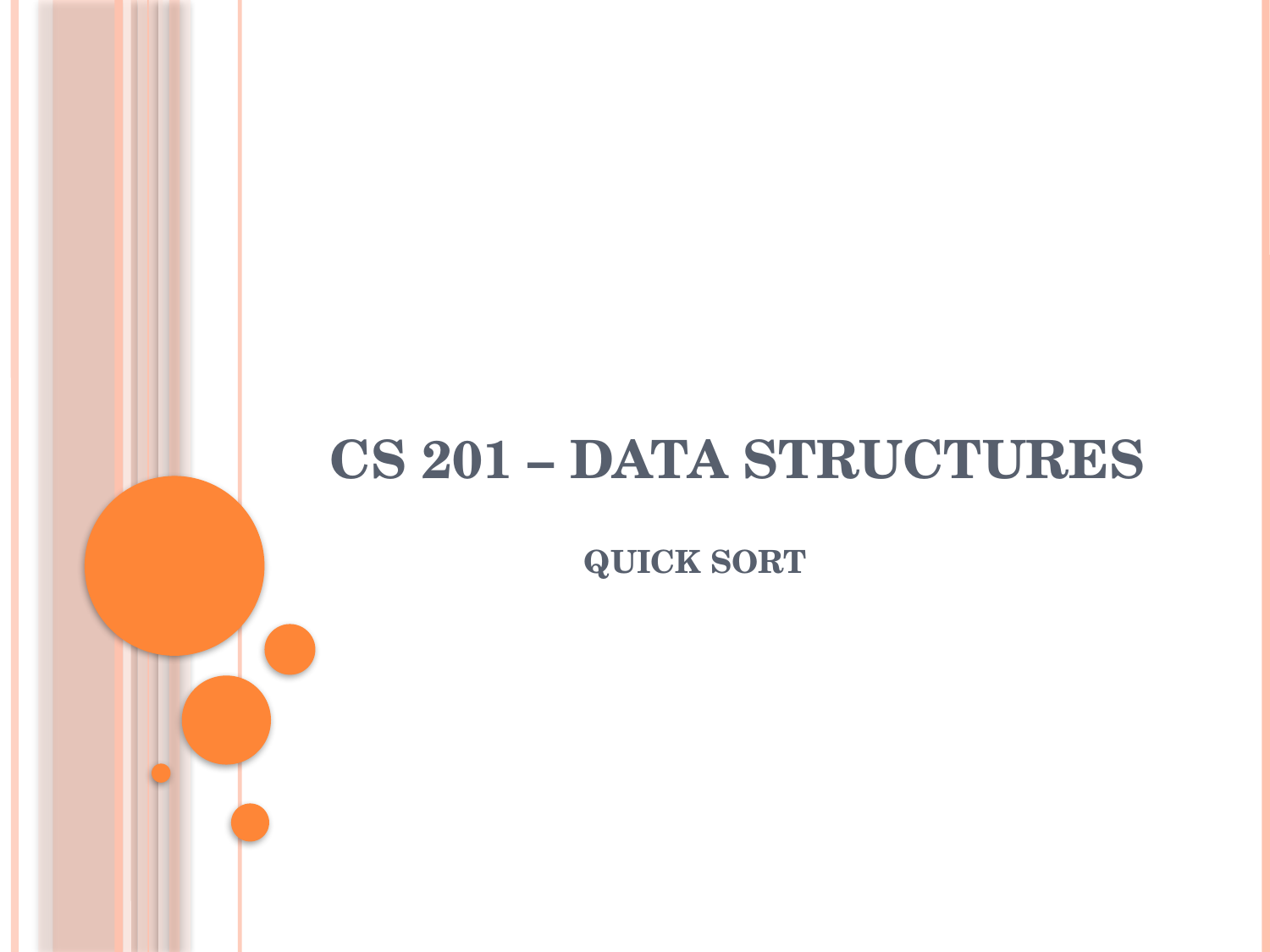

# CS 201 – DATA STRUCTURES

		QUICK SORT